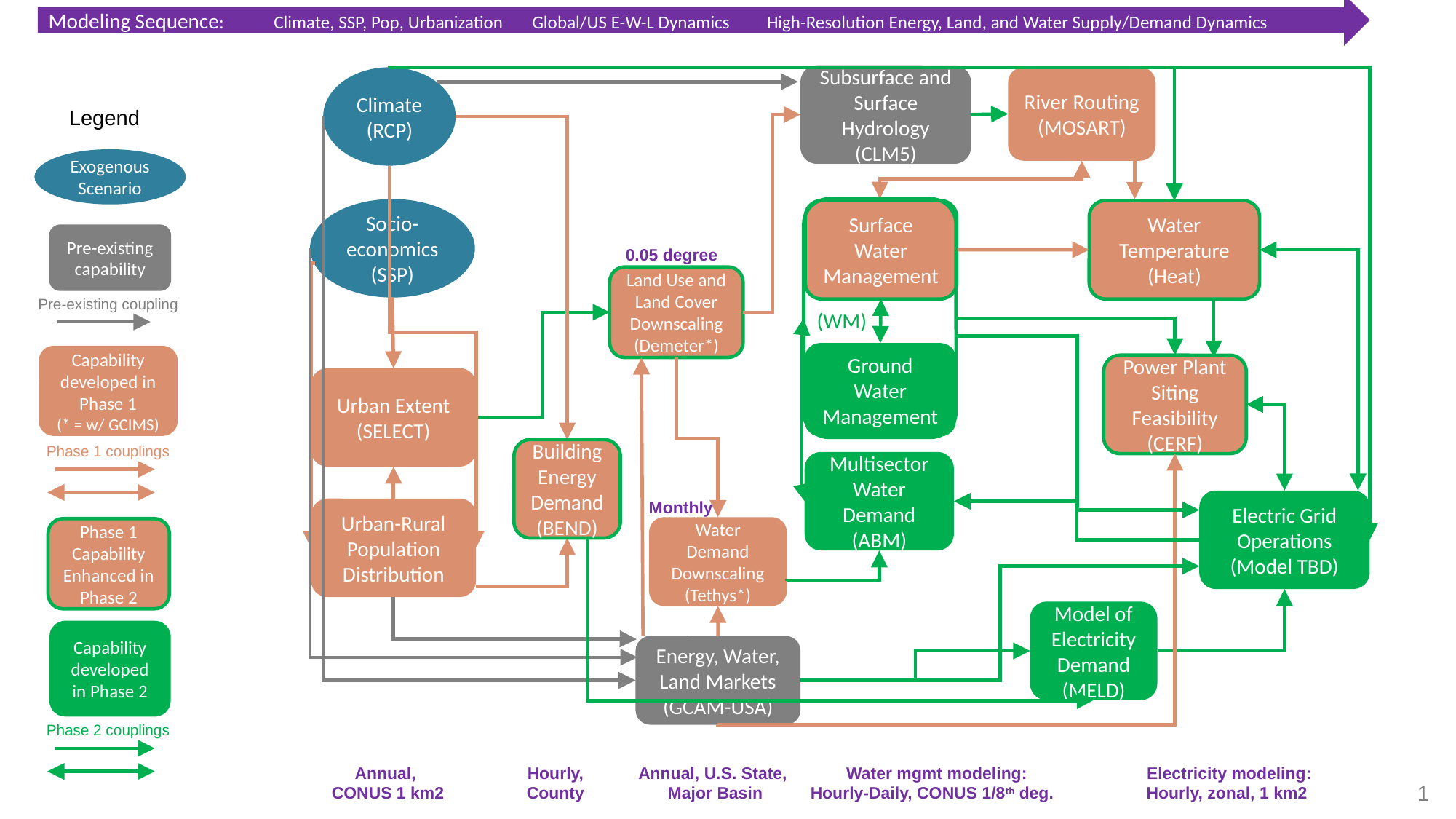

Modeling Sequence:            Climate, SSP, Pop, Urbanization       Global/US E-W-L Dynamics         High-Resolution Energy, Land, and Water Supply/Demand Dynamics
Subsurface and Surface Hydrology
(CLM5)
River Routing
(MOSART)
Climate
(RCP)
Legend
Exogenous Scenario

Socio-economics
(SSP)
Surface Water Management
Water
Temperature
(Heat)
Pre-existing capability
0.05 degree
Land Use and Land Cover Downscaling
(Demeter*)
Pre-existing coupling
(WM)
Ground Water Management
Capability developed in Phase 1
(* = w/ GCIMS)
Power Plant Siting Feasibility
(CERF)
Urban Extent
(SELECT)
Phase 1 couplings
Building Energy Demand
(BEND)
Multisector Water Demand
(ABM)
Electric Grid Operations
(Model TBD)
Monthly
Urban-Rural Population Distribution
Water Demand Downscaling
(Tethys*)
Phase 1 Capability Enhanced in Phase 2
Model of Electricity Demand
(MELD)
Capability developed in Phase 2
Energy, Water, Land Markets
(GCAM-USA)
Phase 2 couplings
Annual,
CONUS 1 km2
Hourly,
County
Annual, U.S. State,
Major Basin
Water mgmt modeling:
Hourly-Daily, CONUS 1/8th deg.
Electricity modeling:
Hourly, zonal, 1 km2
1